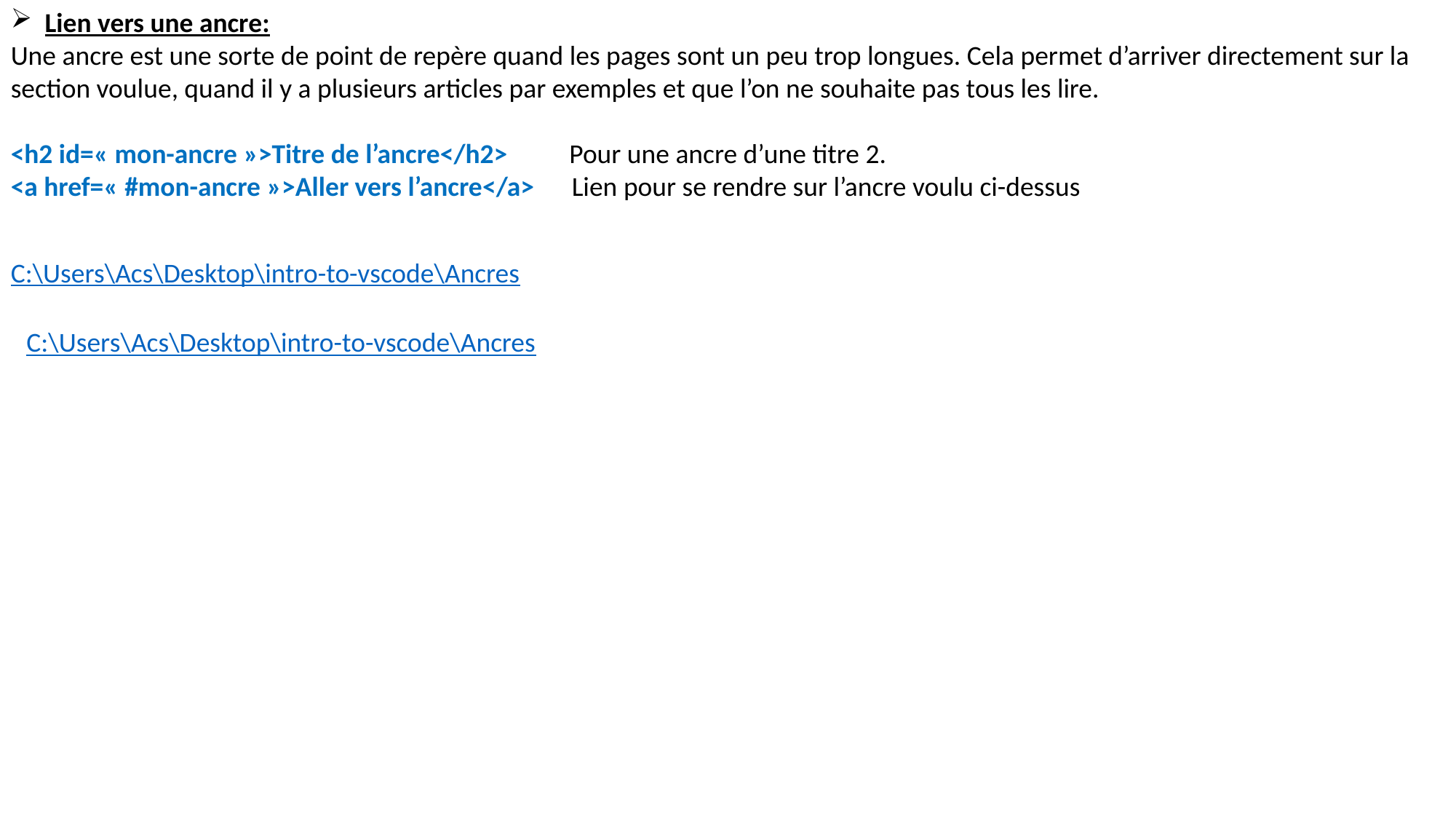

Lien vers une ancre:
Une ancre est une sorte de point de repère quand les pages sont un peu trop longues. Cela permet d’arriver directement sur la section voulue, quand il y a plusieurs articles par exemples et que l’on ne souhaite pas tous les lire.

<h2 id=« mon-ancre »>Titre de l’ancre</h2>          Pour une ancre d’une titre 2.
<a href=« #mon-ancre »>Aller vers l’ancre</a>      Lien pour se rendre sur l’ancre voulu ci-dessus

C:\Users\Acs\Desktop\intro-to-vscode\Ancres
C:\Users\Acs\Desktop\intro-to-vscode\Ancres